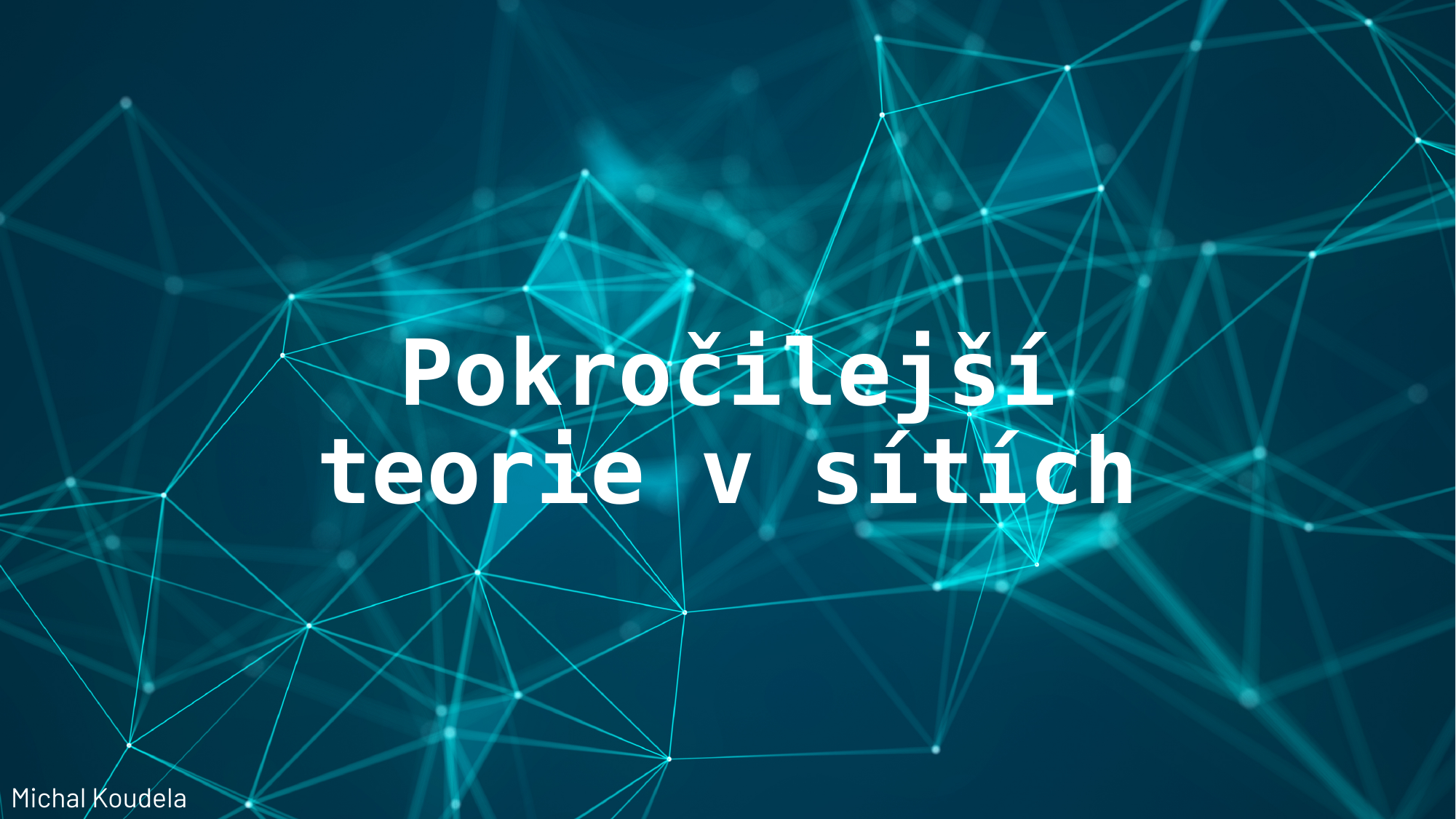

# Pokročilejší teorie v sítích
Michal Koudela